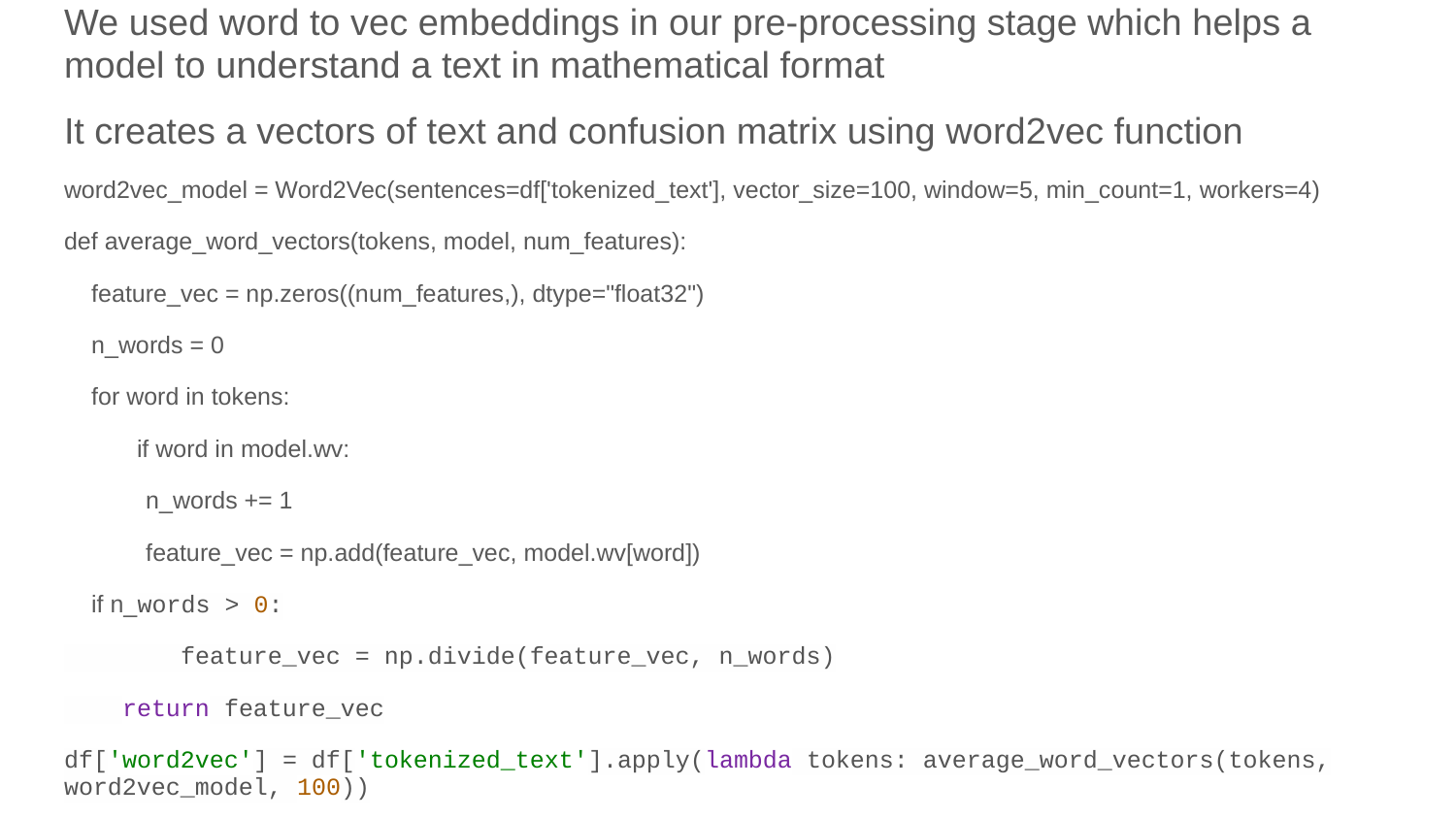

We used word to vec embeddings in our pre-processing stage which helps a model to understand a text in mathematical format
It creates a vectors of text and confusion matrix using word2vec function
word2vec_model = Word2Vec(sentences=df['tokenized_text'], vector_size=100, window=5, min_count=1, workers=4)
def average_word_vectors(tokens, model, num_features):
    feature_vec = np.zeros((num_features,), dtype="float32")
    n_words = 0
    for word in tokens:
if word in model.wv:
            n_words += 1
            feature_vec = np.add(feature_vec, model.wv[word])
    if n_words > 0:
        feature_vec = np.divide(feature_vec, n_words)
    return feature_vec
df['word2vec'] = df['tokenized_text'].apply(lambda tokens: average_word_vectors(tokens, word2vec_model, 100))

print("Word2Vec Embeddings:\n", df[['Content', 'word2vec']])